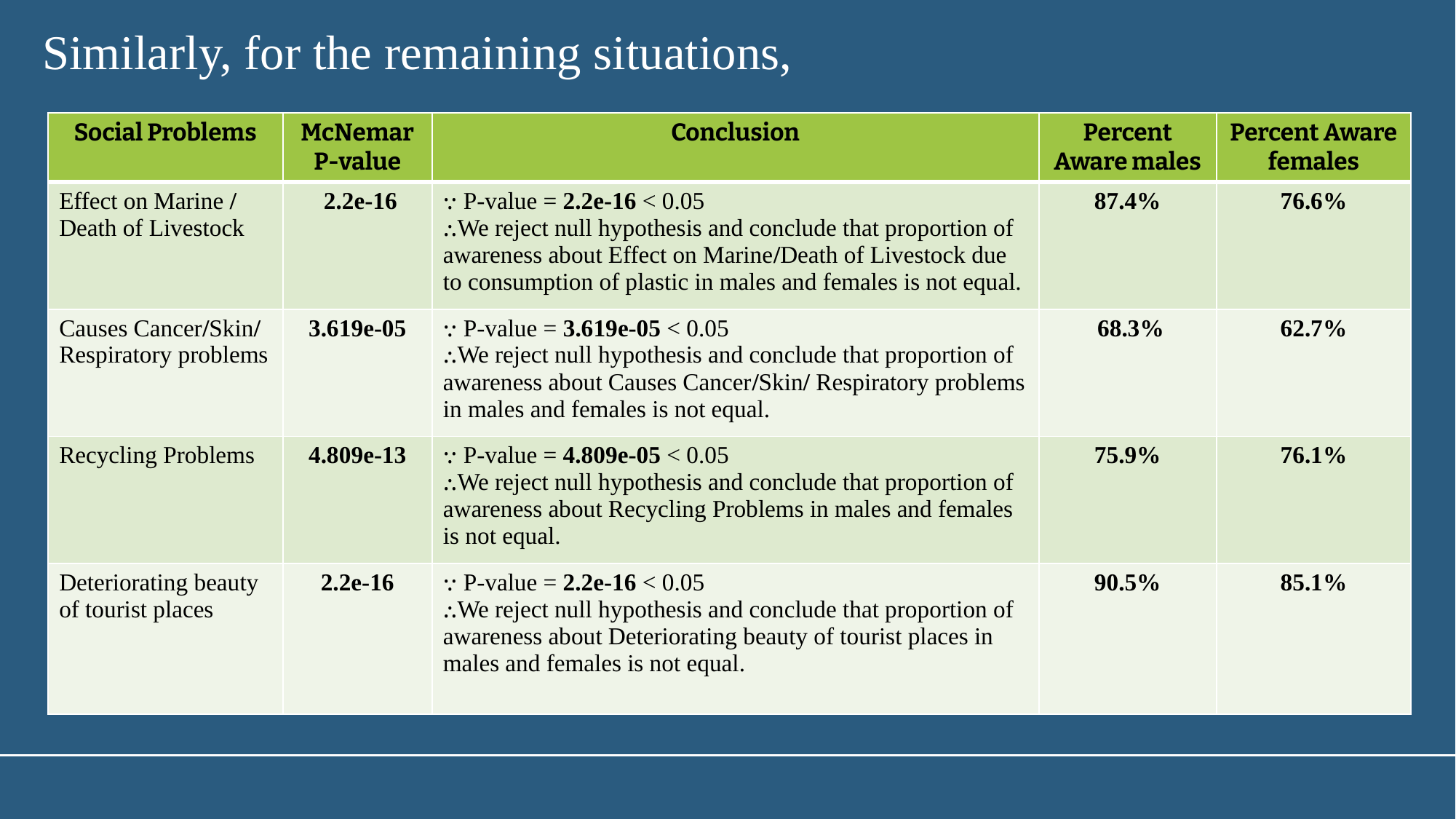

Similarly, for the remaining situations,
| Social Problems | McNemar P-value | Conclusion | Percent Aware males | Percent Aware females |
| --- | --- | --- | --- | --- |
| Effect on Marine / Death of Livestock | 2.2e-16 | ⸪ P-value = 2.2e-16 < 0.05 ⸫We reject null hypothesis and conclude that proportion of awareness about Effect on Marine/Death of Livestock due to consumption of plastic in males and females is not equal. | 87.4% | 76.6% |
| Causes Cancer/Skin/ Respiratory problems | 3.619e-05 | ⸪ P-value = 3.619e-05 < 0.05 ⸫We reject null hypothesis and conclude that proportion of awareness about Causes Cancer/Skin/ Respiratory problems in males and females is not equal. | 68.3% | 62.7% |
| Recycling Problems | 4.809e-13 | ⸪ P-value = 4.809e-05 < 0.05 ⸫We reject null hypothesis and conclude that proportion of awareness about Recycling Problems in males and females is not equal. | 75.9% | 76.1% |
| Deteriorating beauty of tourist places | 2.2e-16 | ⸪ P-value = 2.2e-16 < 0.05 ⸫We reject null hypothesis and conclude that proportion of awareness about Deteriorating beauty of tourist places in males and females is not equal. | 90.5% | 85.1% |